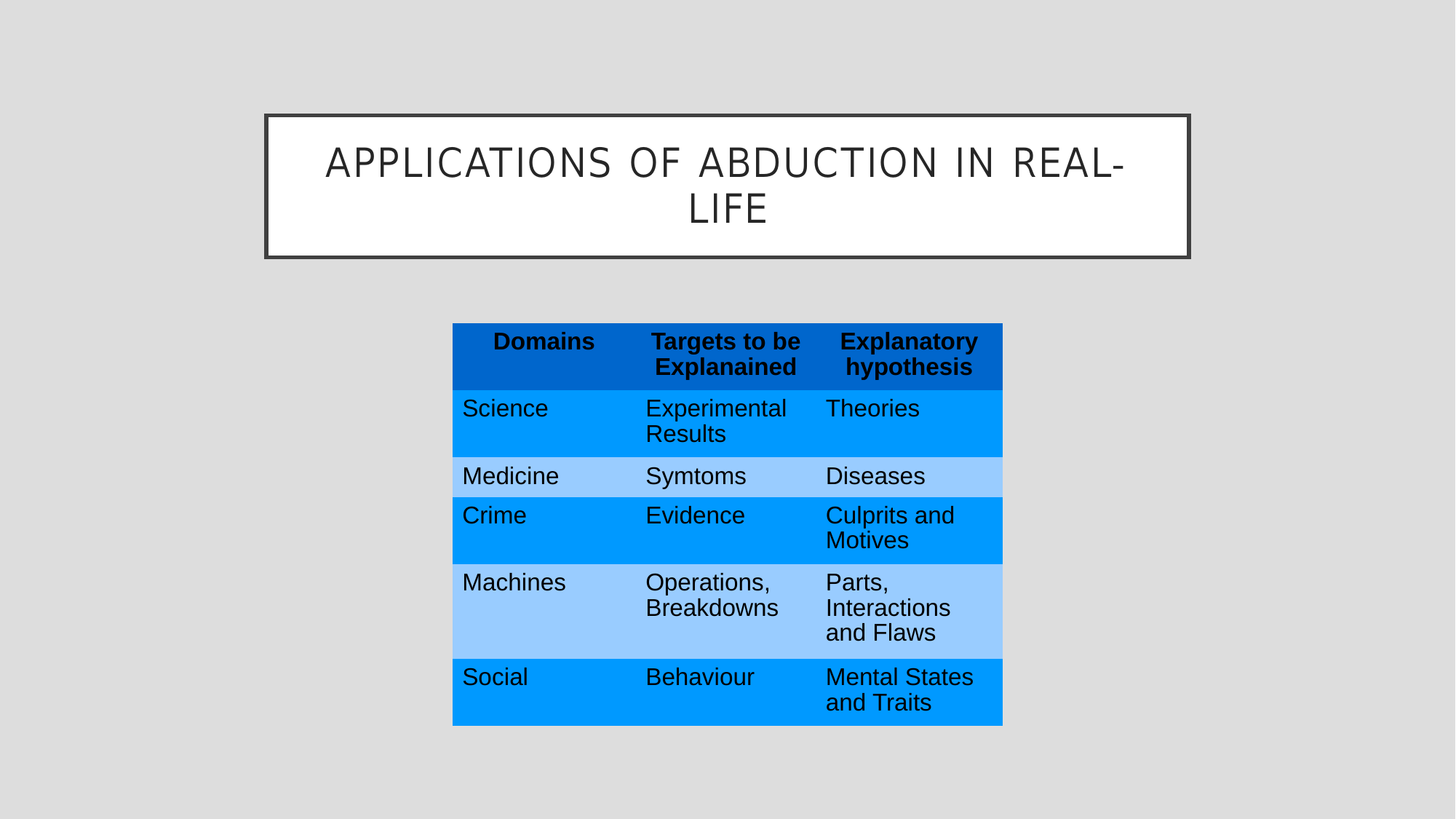

# Applications of Abduction in Real-Life
| Domains | Targets to be Explanained | Explanatory hypothesis |
| --- | --- | --- |
| Science | Experimental Results | Theories |
| Medicine | Symtoms | Diseases |
| Crime | Evidence | Culprits and Motives |
| Machines | Operations, Breakdowns | Parts, Interactions and Flaws |
| Social | Behaviour | Mental States and Traits |